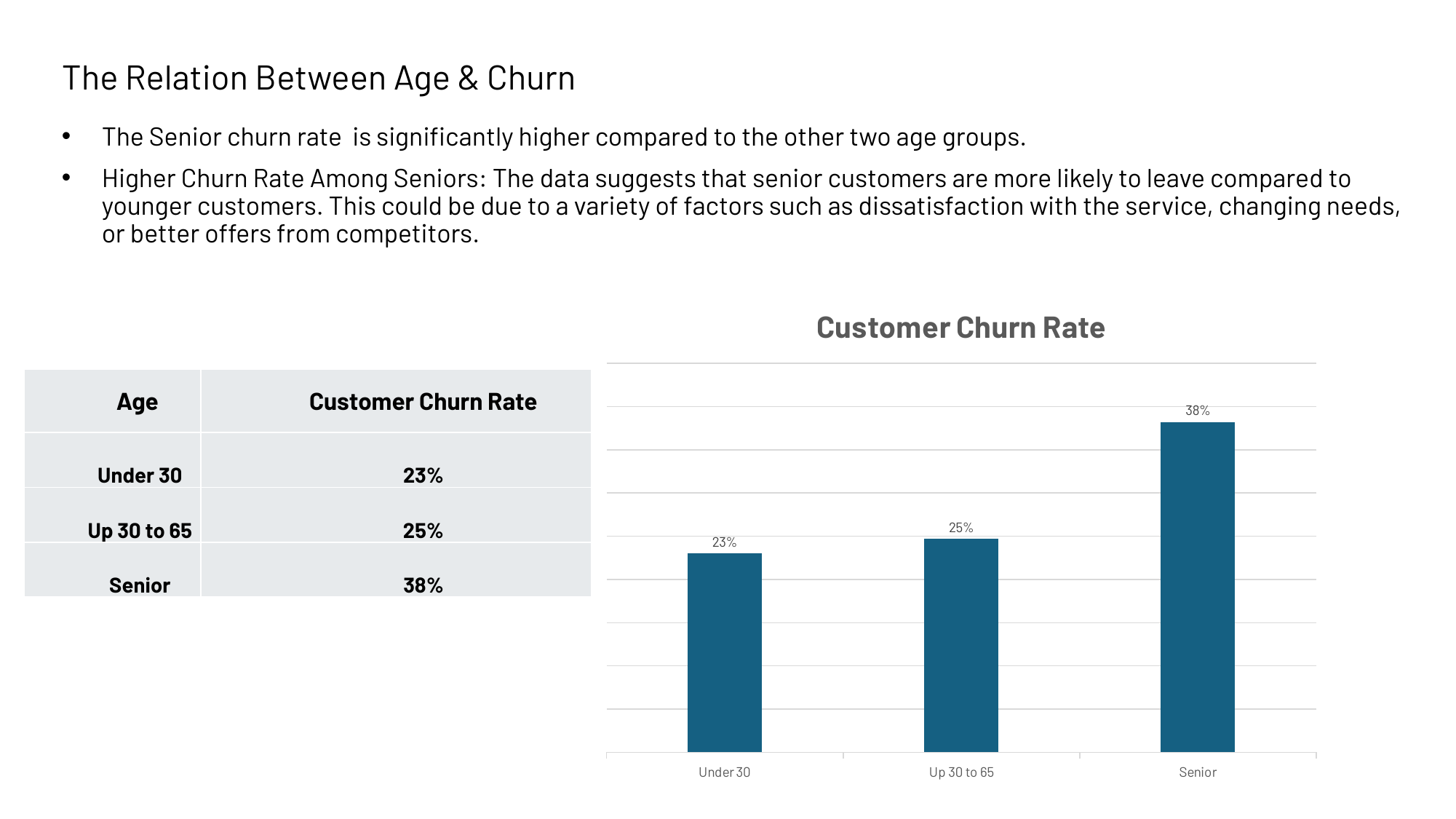

# The Relation Between Age & Churn
The Senior churn rate  is significantly higher compared to the other two age groups.
Higher Churn Rate Among Seniors: The data suggests that senior customers are more likely to leave compared to younger customers. This could be due to a variety of factors such as dissatisfaction with the service, changing needs, or better offers from competitors.

### Chart: Customer Churn Rate

| Category | Customer Churn Rate |
|---|---|
| Under 30 | 0.22999222999222999 |
| Up 30 to 65 | 0.24706446201773305 |
| Senior | 0.3822330888345558 |
| Age | Customer Churn Rate |
| --- | --- |
| Under 30 | 23% |
| Up 30 to 65 | 25% |
| Senior | 38% |